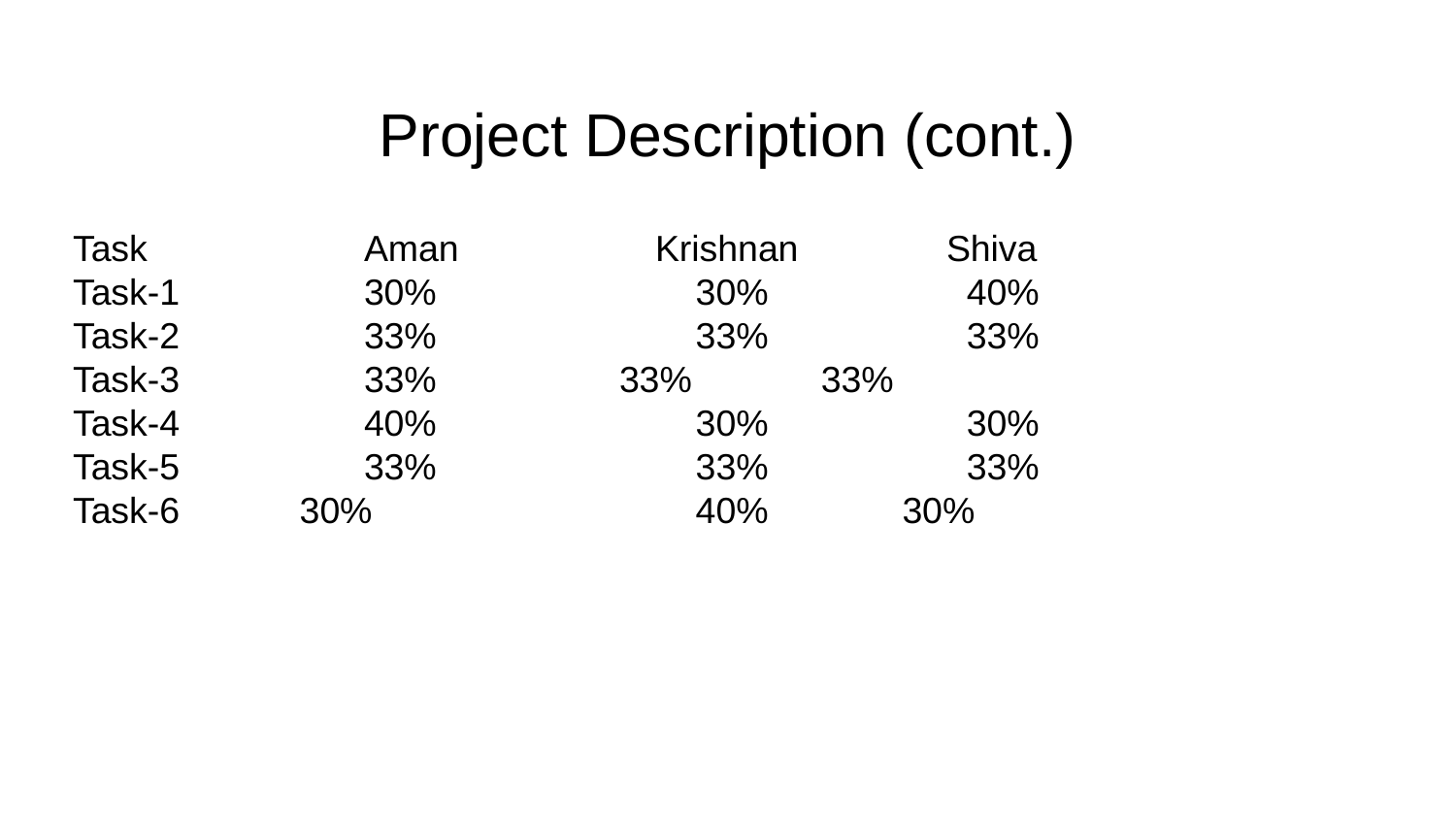

# Project Description (cont.)

Task            	Aman 		Krishnan		Shiva
Task-1		30%		    30%		  40%
Task-2		33%		    33%		  33%
Task-3		33%                  33%          	  33%
Task-4 		40%		    30%		  30%
Task-5 		33%	      	    33%		  33%
Task-6	        30%		    40%	          30%